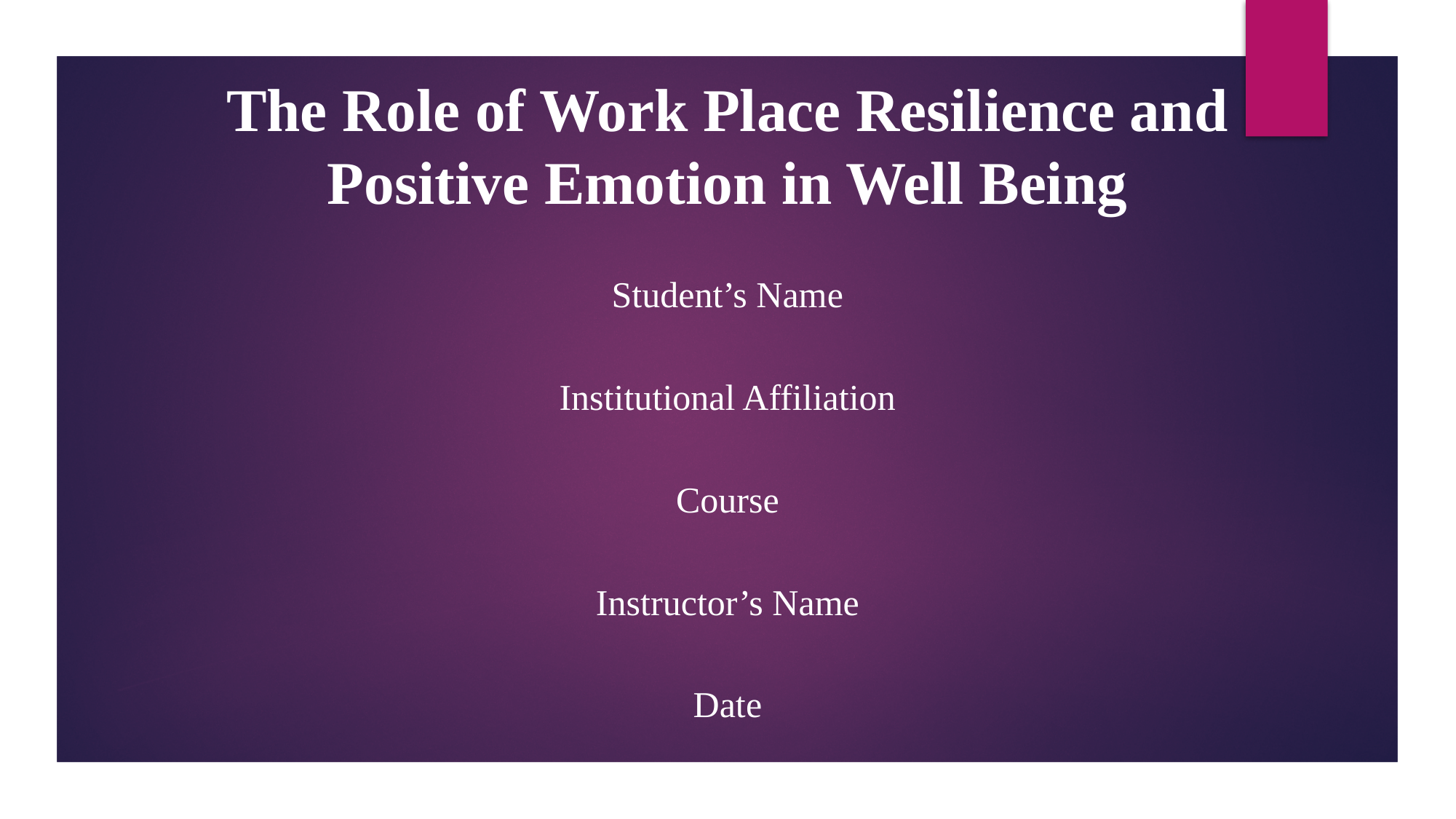

# The Role of Work Place Resilience and Positive Emotion in Well Being
Student’s Name
Institutional Affiliation
Course
Instructor’s Name
Date